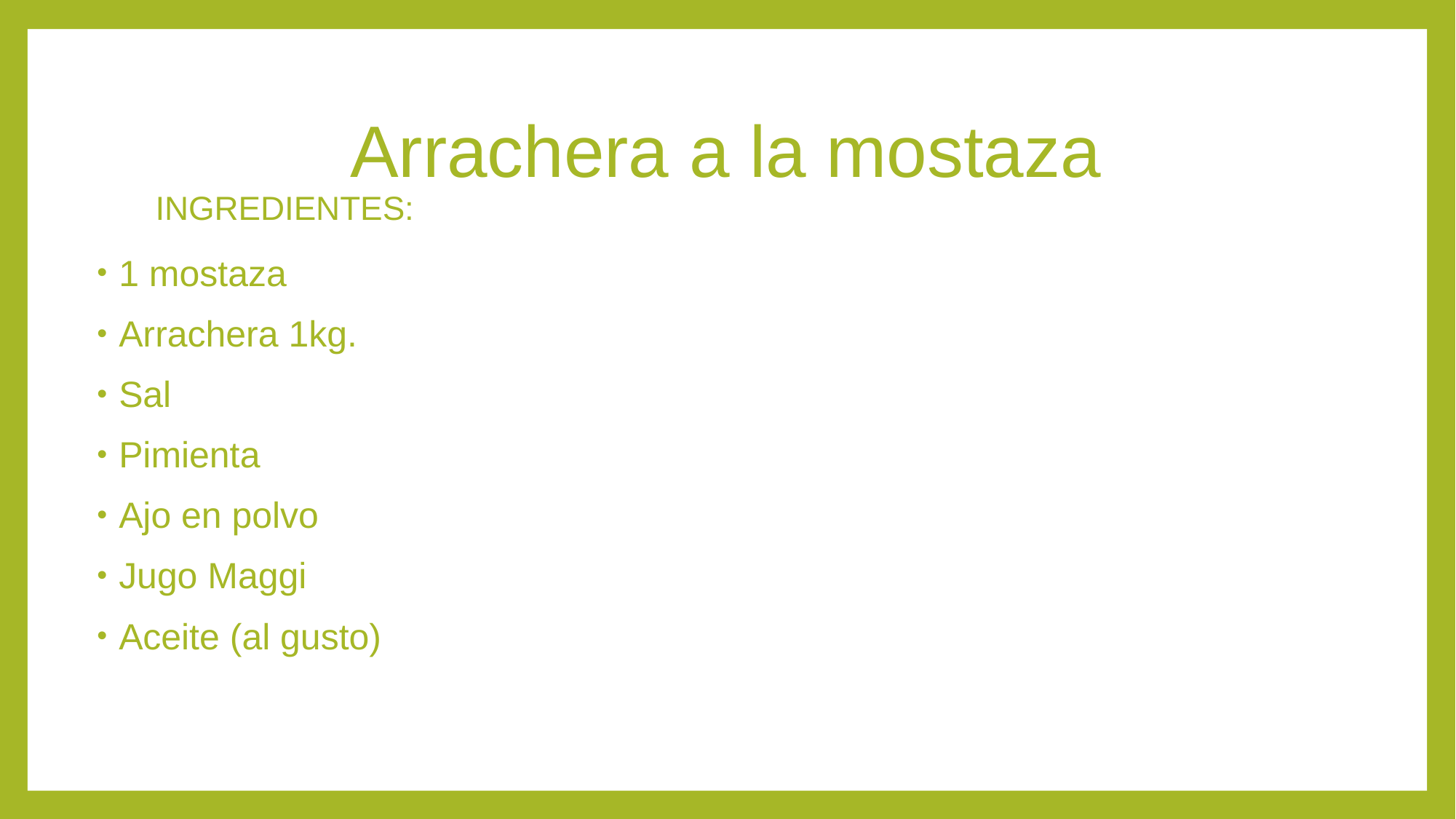

# Arrachera a la mostaza
 INGREDIENTES:
1 mostaza
Arrachera 1kg.
Sal
Pimienta
Ajo en polvo
Jugo Maggi
Aceite (al gusto)